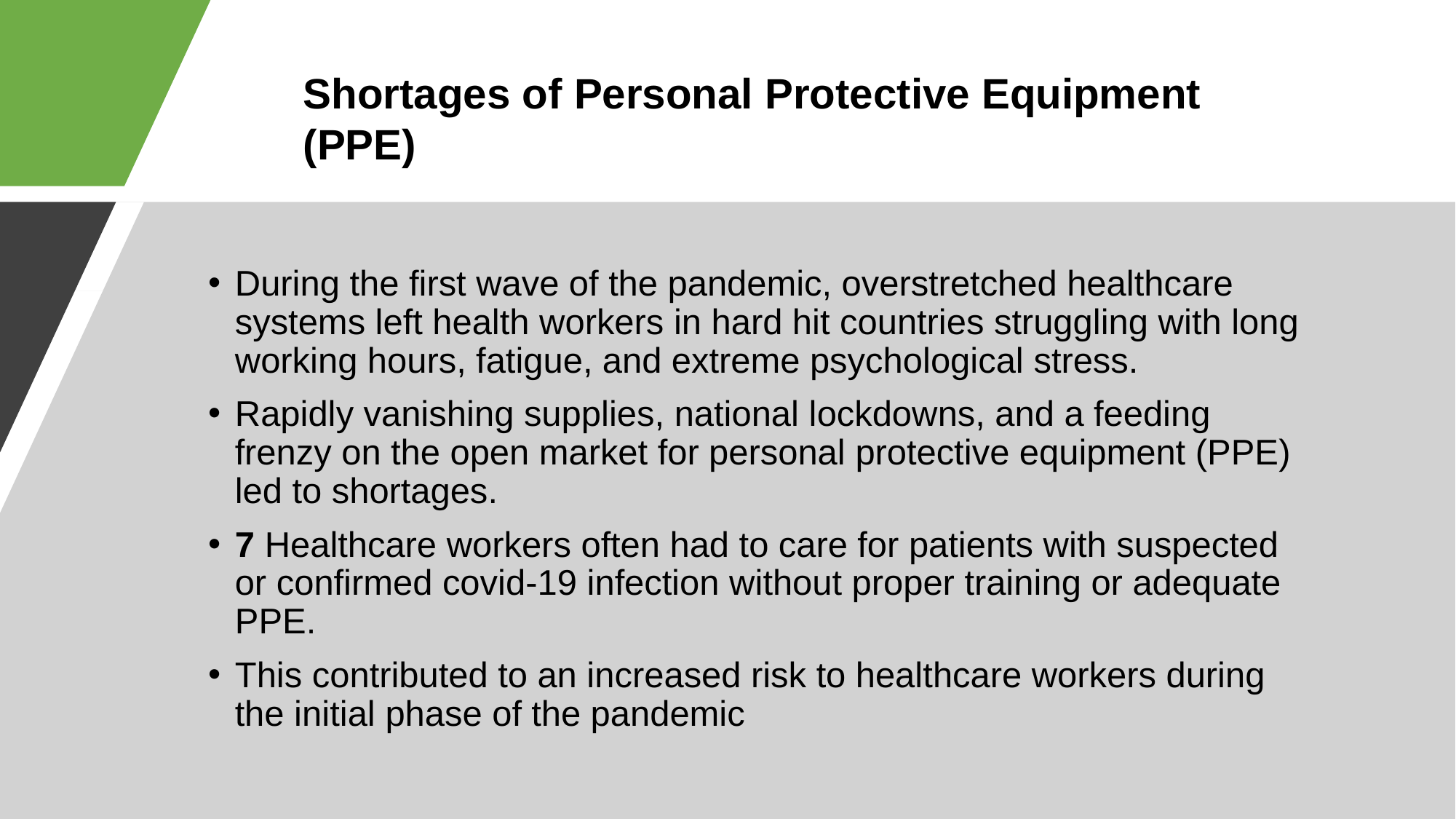

Shortages of Personal Protective Equipment (PPE)

During the first wave of the pandemic, overstretched healthcare systems left health workers in hard hit countries struggling with long working hours, fatigue, and extreme psychological stress.
Rapidly vanishing supplies, national lockdowns, and a feeding frenzy on the open market for personal protective equipment (PPE) led to shortages.
7 Healthcare workers often had to care for patients with suspected or confirmed covid-19 infection without proper training or adequate PPE.
This contributed to an increased risk to healthcare workers during the initial phase of the pandemic